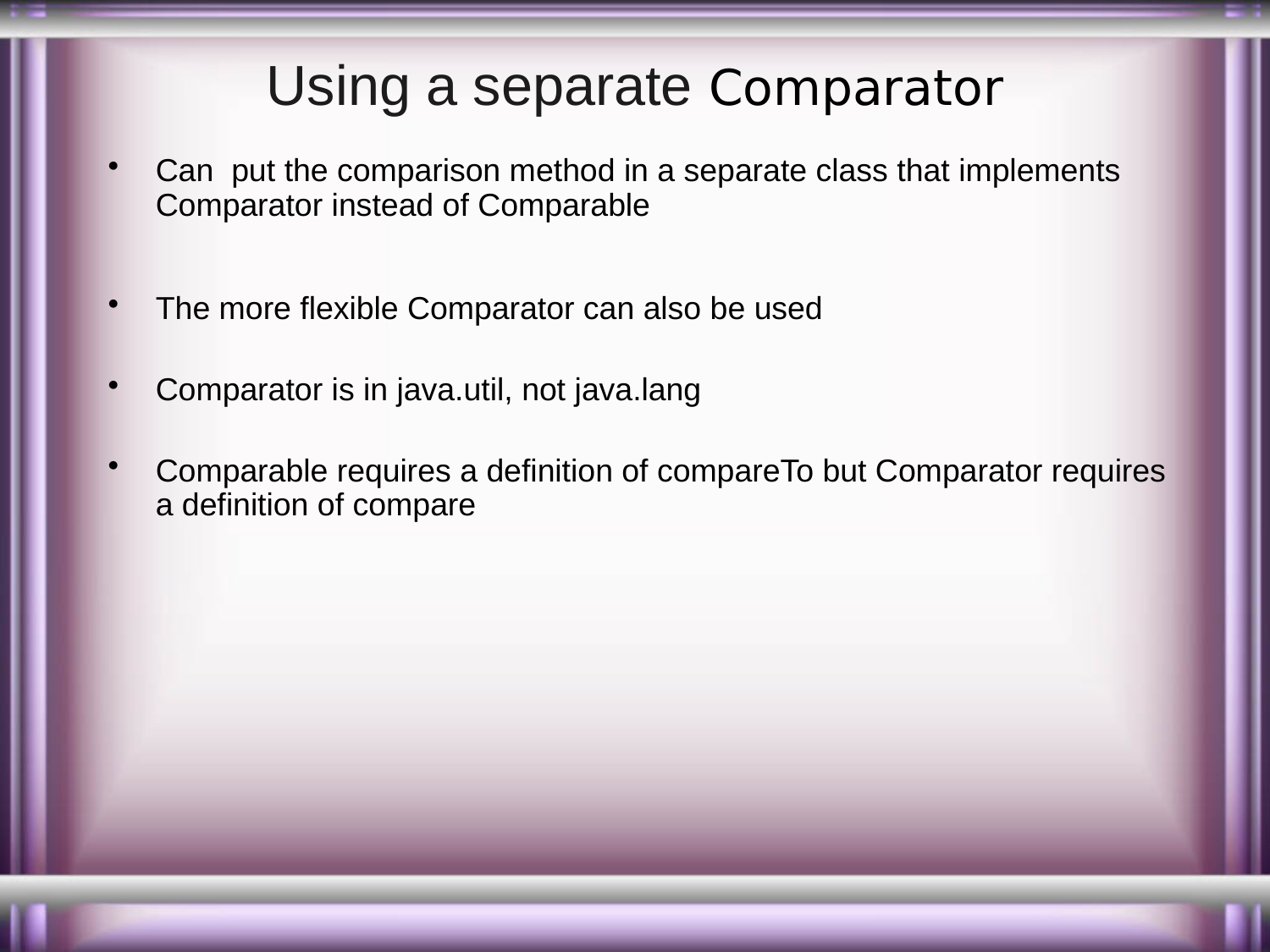

# Using a separate Comparator
Can  put the comparison method in a separate class that implements Comparator instead of Comparable

The more flexible Comparator can also be used

Comparator is in java.util, not java.lang

Comparable requires a definition of compareTo but Comparator requires a definition of compare